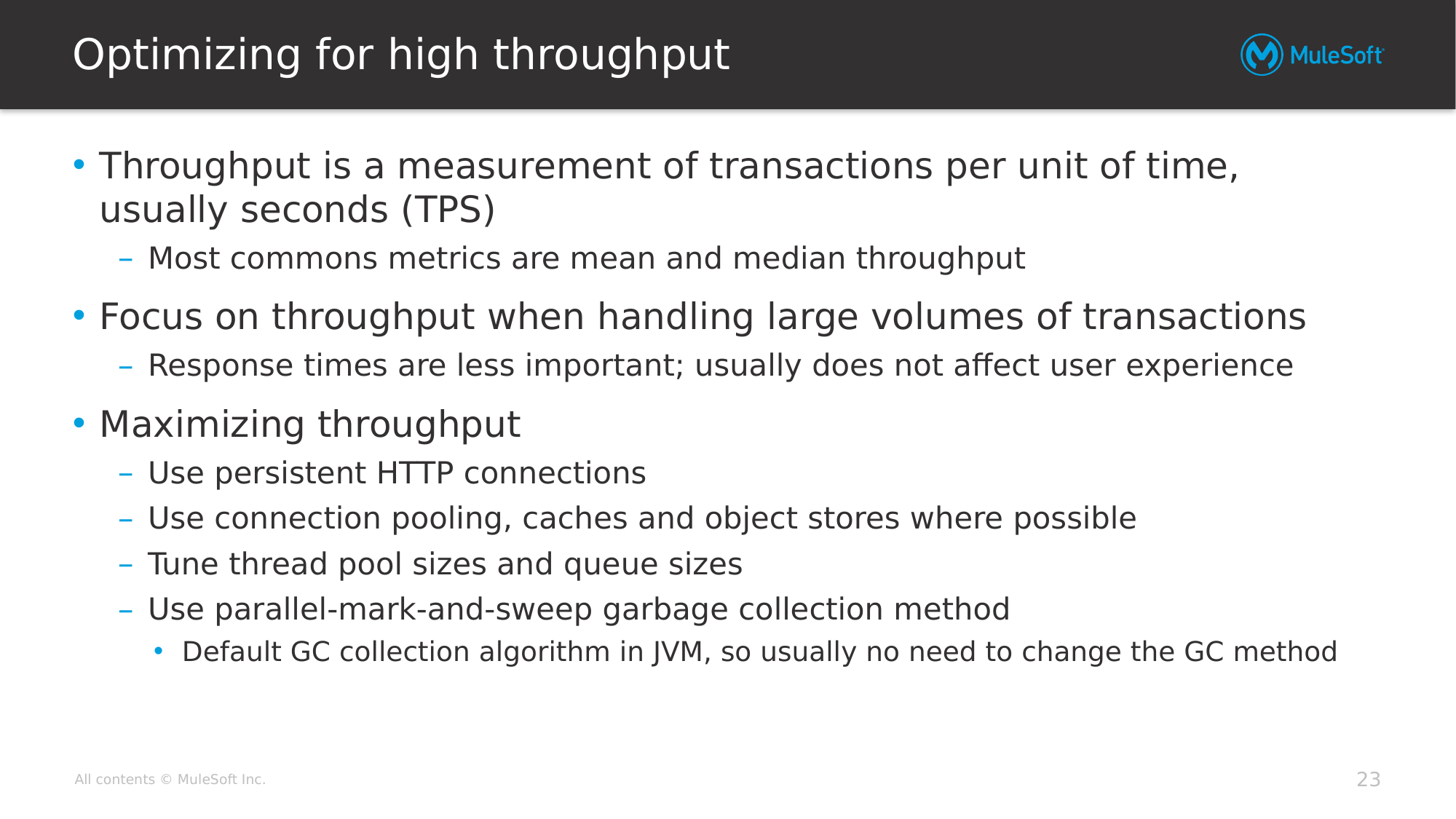

# Optimizing for high throughput
Throughput is a measurement of transactions per unit of time, usually seconds (TPS)
Most commons metrics are mean and median throughput
Focus on throughput when handling large volumes of transactions
Response times are less important; usually does not affect user experience
Maximizing throughput
Use persistent HTTP connections
Use connection pooling, caches and object stores where possible
Tune thread pool sizes and queue sizes
Use parallel-mark-and-sweep garbage collection method
Default GC collection algorithm in JVM, so usually no need to change the GC method

23